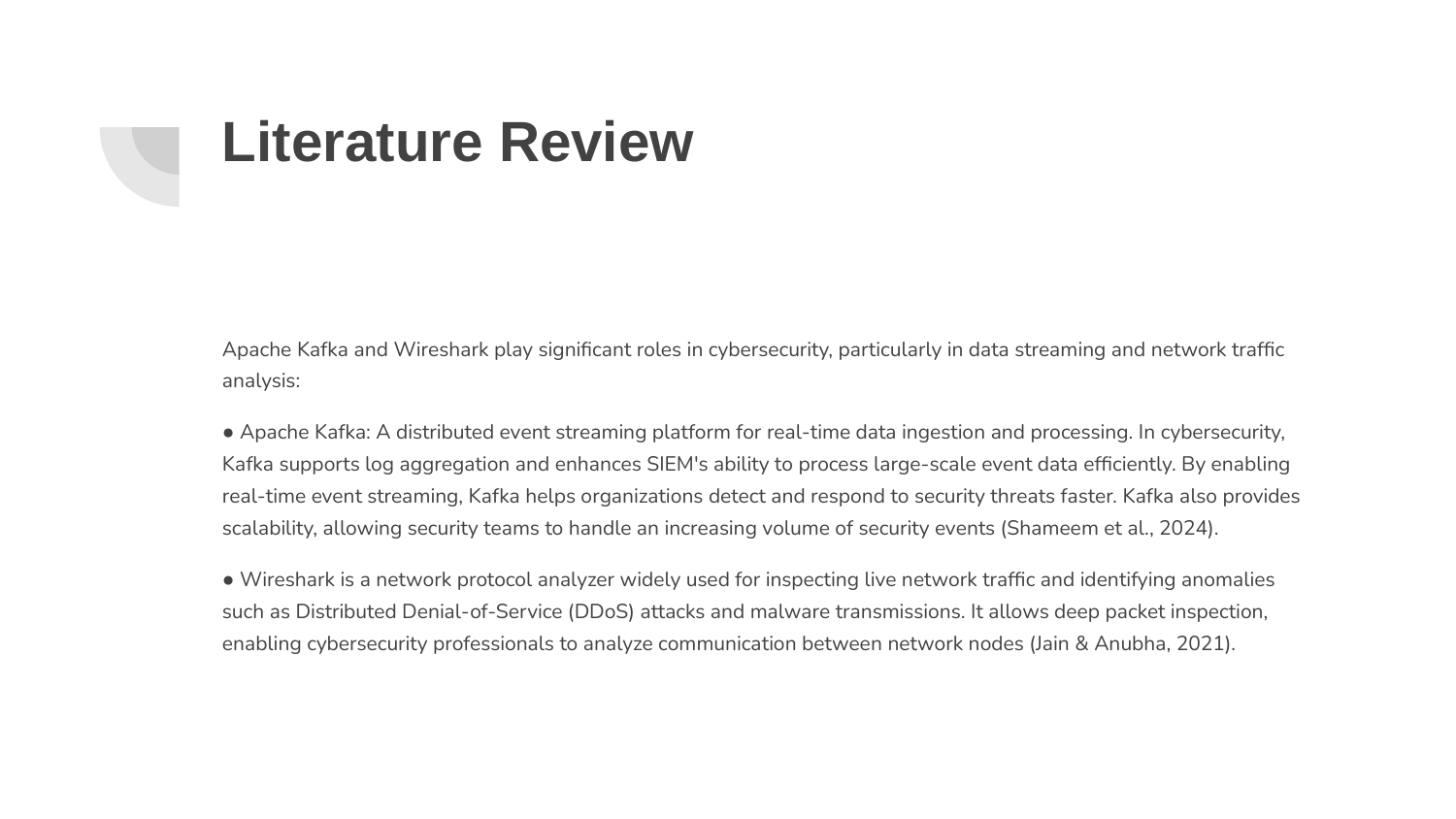

# Literature Review
Apache Kafka and Wireshark play significant roles in cybersecurity, particularly in data streaming and network traffic analysis:
● Apache Kafka: A distributed event streaming platform for real-time data ingestion and processing. In cybersecurity, Kafka supports log aggregation and enhances SIEM's ability to process large-scale event data efficiently. By enabling real-time event streaming, Kafka helps organizations detect and respond to security threats faster. Kafka also provides scalability, allowing security teams to handle an increasing volume of security events (Shameem et al., 2024).
● Wireshark is a network protocol analyzer widely used for inspecting live network traffic and identifying anomalies such as Distributed Denial-of-Service (DDoS) attacks and malware transmissions. It allows deep packet inspection, enabling cybersecurity professionals to analyze communication between network nodes (Jain & Anubha, 2021).